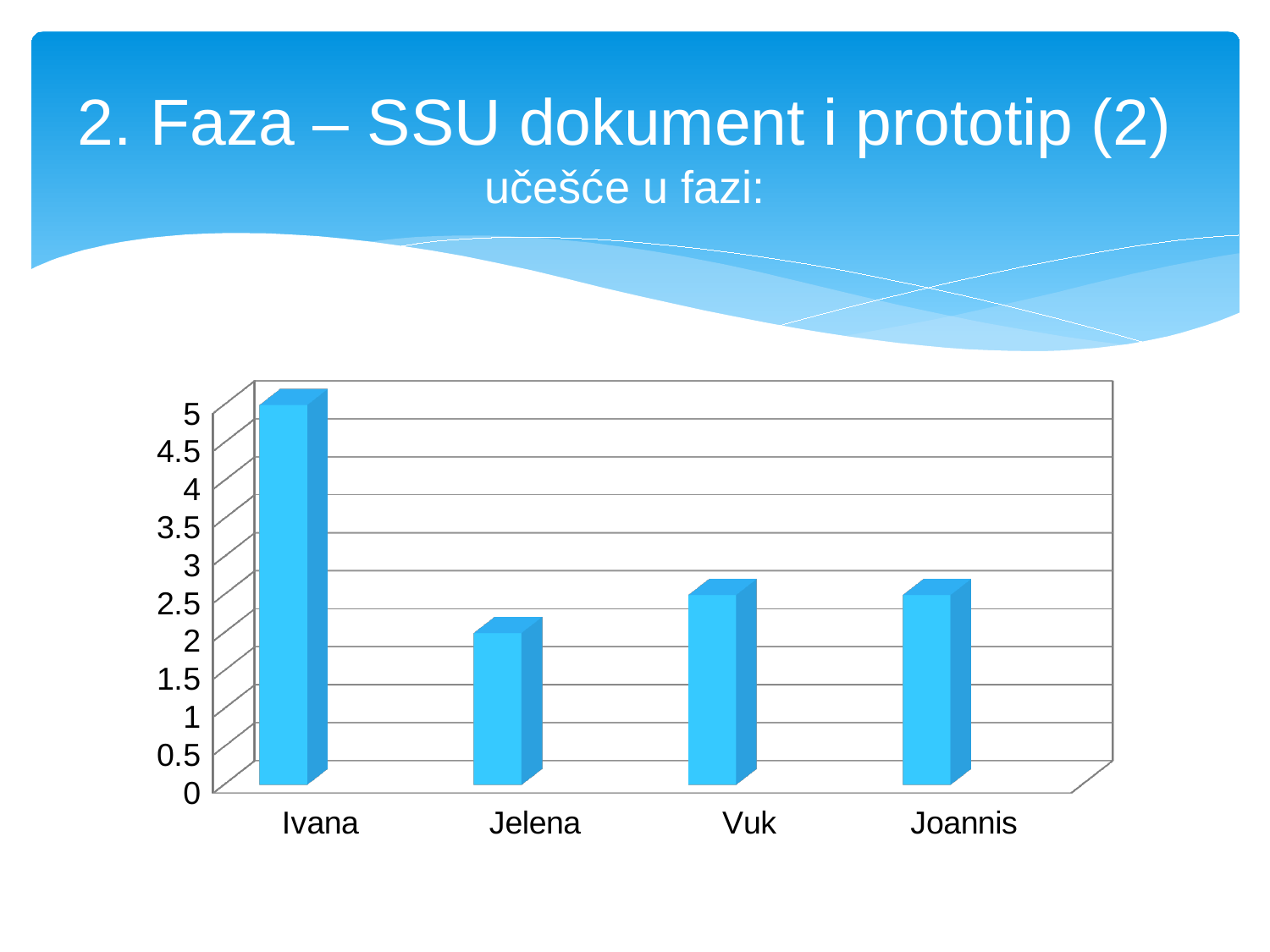

# 2. Faza – SSU dokument i prototip (2) učešće u fazi:

[unsupported chart]